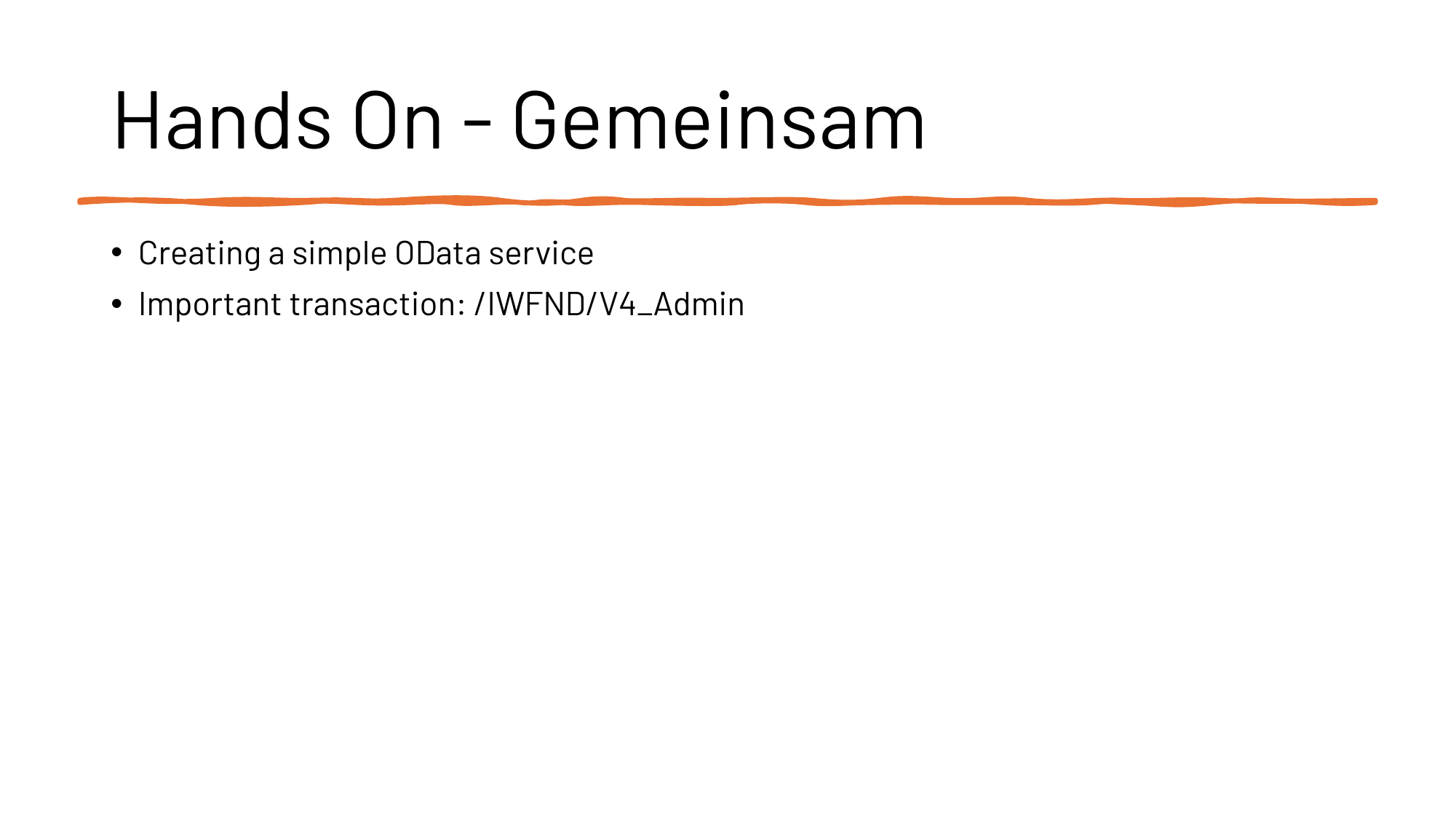

# Hands On - Gemeinsam

Creating a simple OData service
Important transaction: /IWFND/V4_Admin